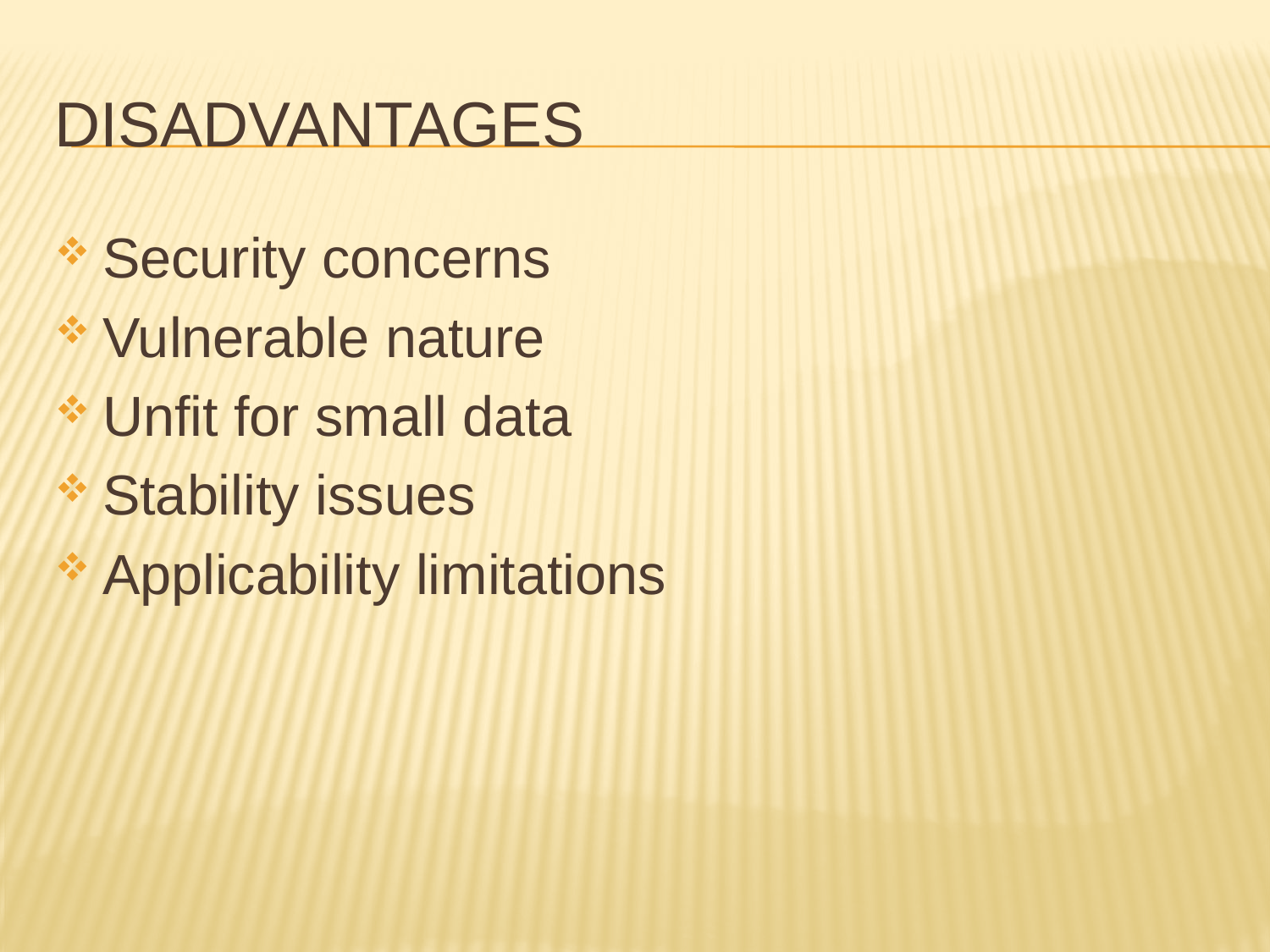

# disadvantages
Security concerns
Vulnerable nature
Unfit for small data
Stability issues
Applicability limitations